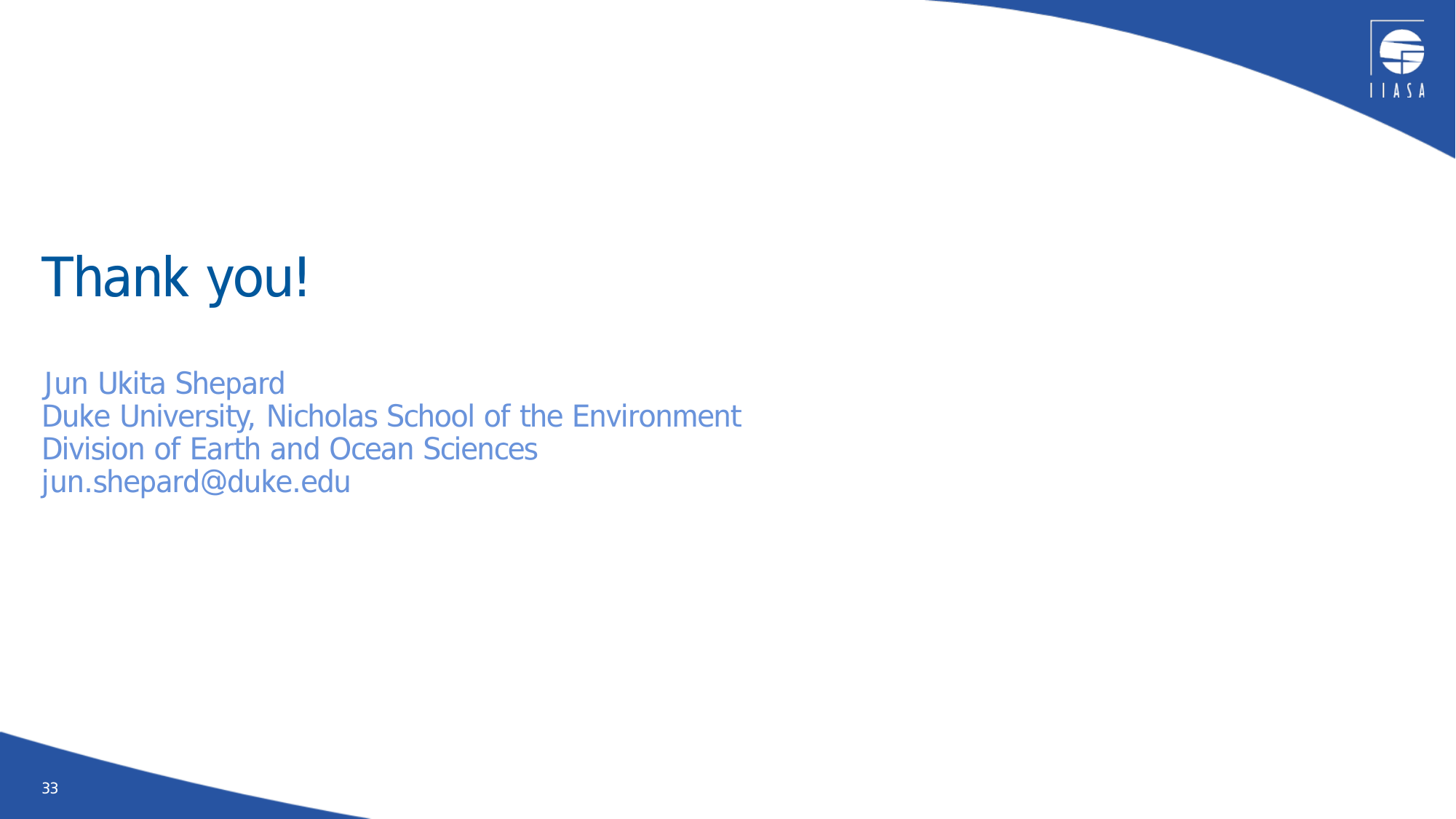

# Thank you! Jun Ukita Shepard Duke University, Nicholas School of the Environment Division of Earth and Ocean Sciences jun.shepard@duke.edu
33